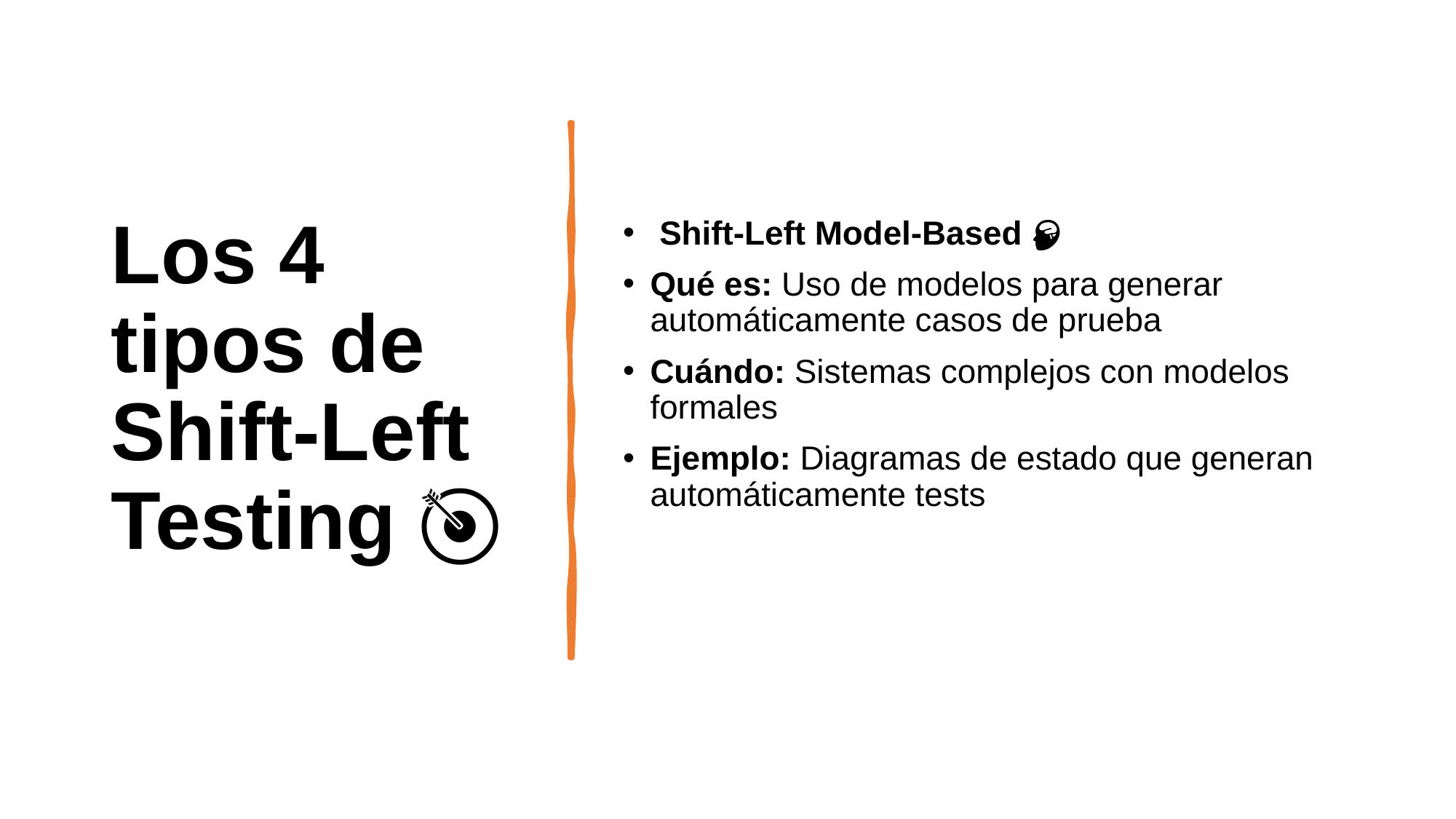

# Los 4 tipos de Shift-Left Testing 🎯
 Shift-Left Model-Based 🧠
Qué es: Uso de modelos para generar automáticamente casos de prueba
Cuándo: Sistemas complejos con modelos formales
Ejemplo: Diagramas de estado que generan automáticamente tests